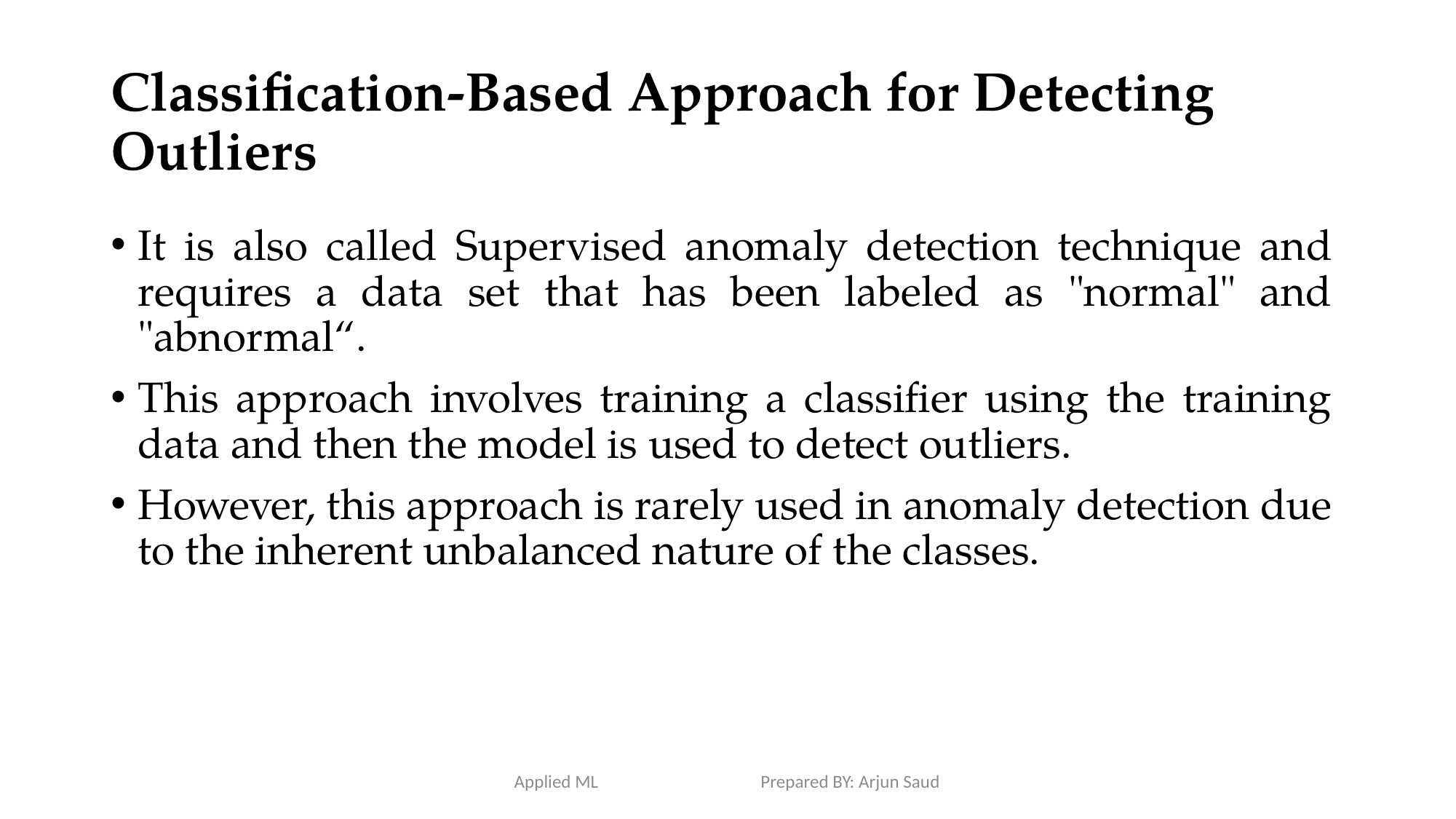

# Classification-Based Approach for Detecting Outliers
It is also called Supervised anomaly detection technique and requires a data set that has been labeled as "normal" and "abnormal“.
This approach involves training a classifier using the training data and then the model is used to detect outliers.
However, this approach is rarely used in anomaly detection due to the inherent unbalanced nature of the classes.
Applied ML                                       Prepared BY: Arjun Saud